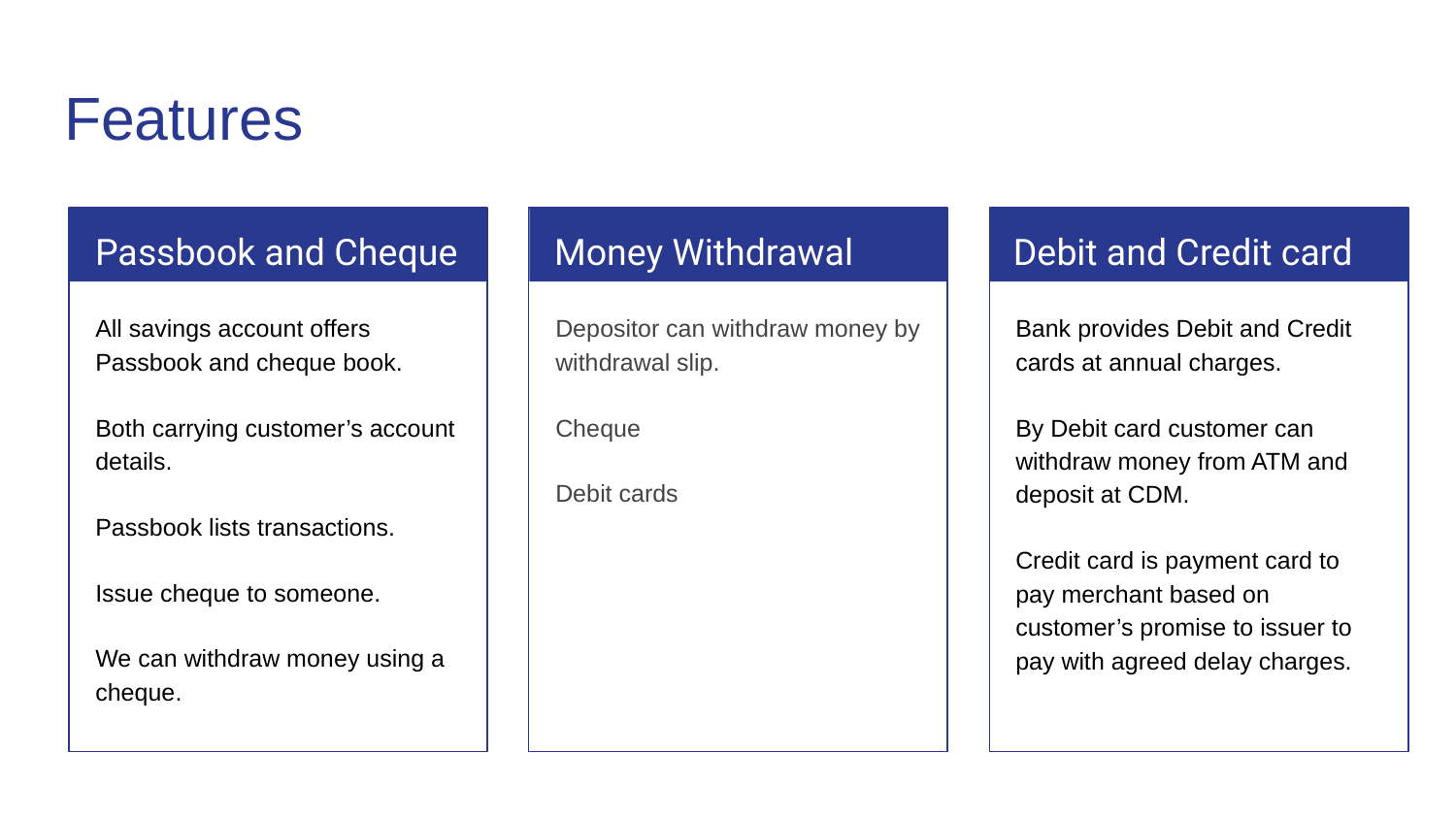

# Features

Passbook and Cheque

Money Withdrawal

Debit and Credit card
All savings account offers Passbook and cheque book.
Both carrying customer’s account details.
Passbook lists transactions.
Issue cheque to someone.
We can withdraw money using a cheque.
Depositor can withdraw money by withdrawal slip.
Cheque
Debit cards
Bank provides Debit and Credit cards at annual charges.
By Debit card customer can withdraw money from ATM and deposit at CDM.
Credit card is payment card to pay merchant based on customer’s promise to issuer to pay with agreed delay charges.